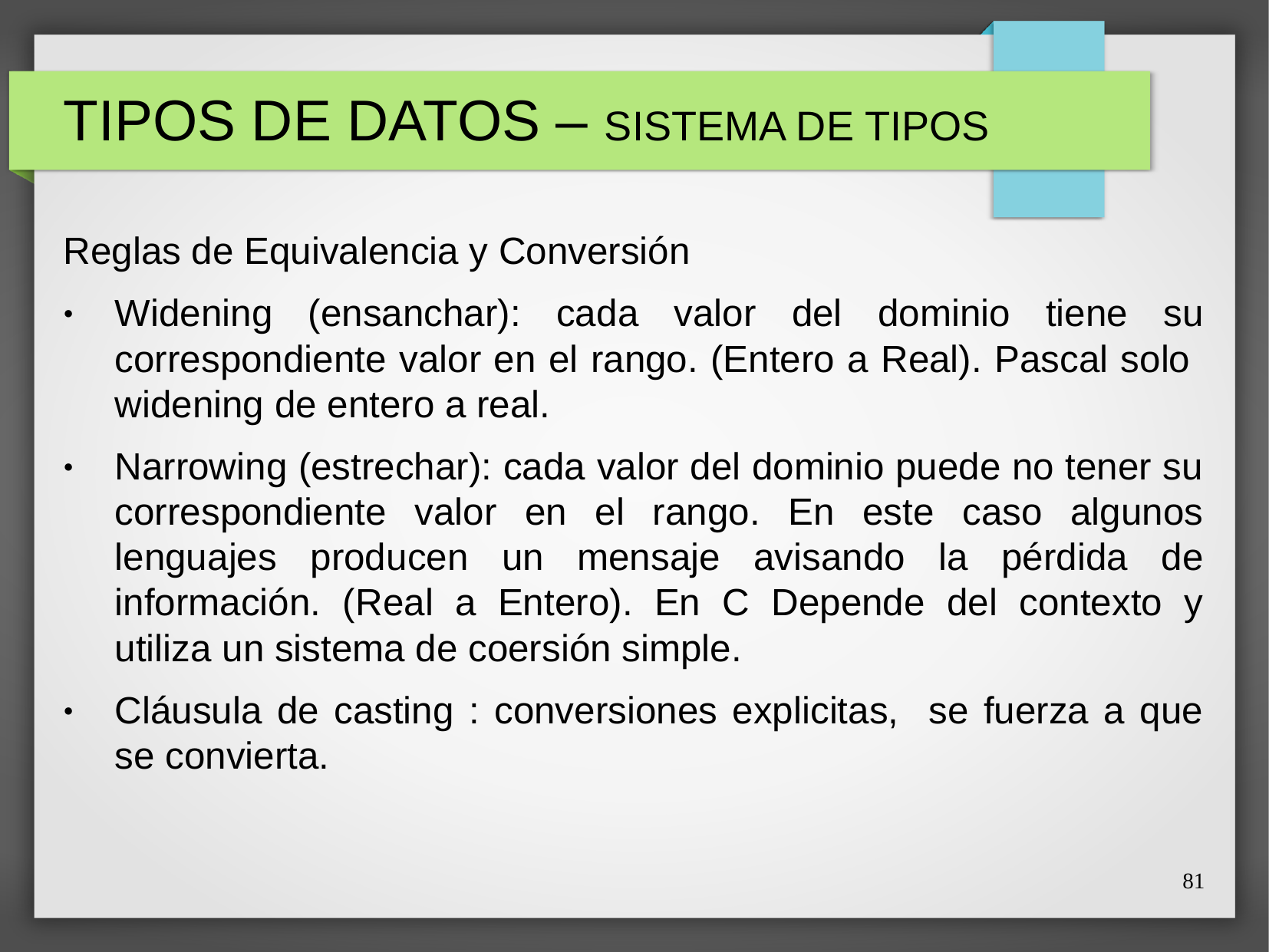

# TIPOS DE DATOS – SISTEMA DE TIPOS
Reglas de Equivalencia y Conversión
Widening (ensanchar): cada valor del dominio tiene su correspondiente valor en el rango. (Entero a Real). Pascal solo  widening de entero a real.
Narrowing (estrechar): cada valor del dominio puede no tener su correspondiente valor en el rango. En este caso algunos lenguajes producen un mensaje avisando la pérdida de información. (Real a Entero). En C Depende del contexto y utiliza un sistema de coersión simple.
Cláusula de casting : conversiones explicitas,  se fuerza a que se convierta.
81